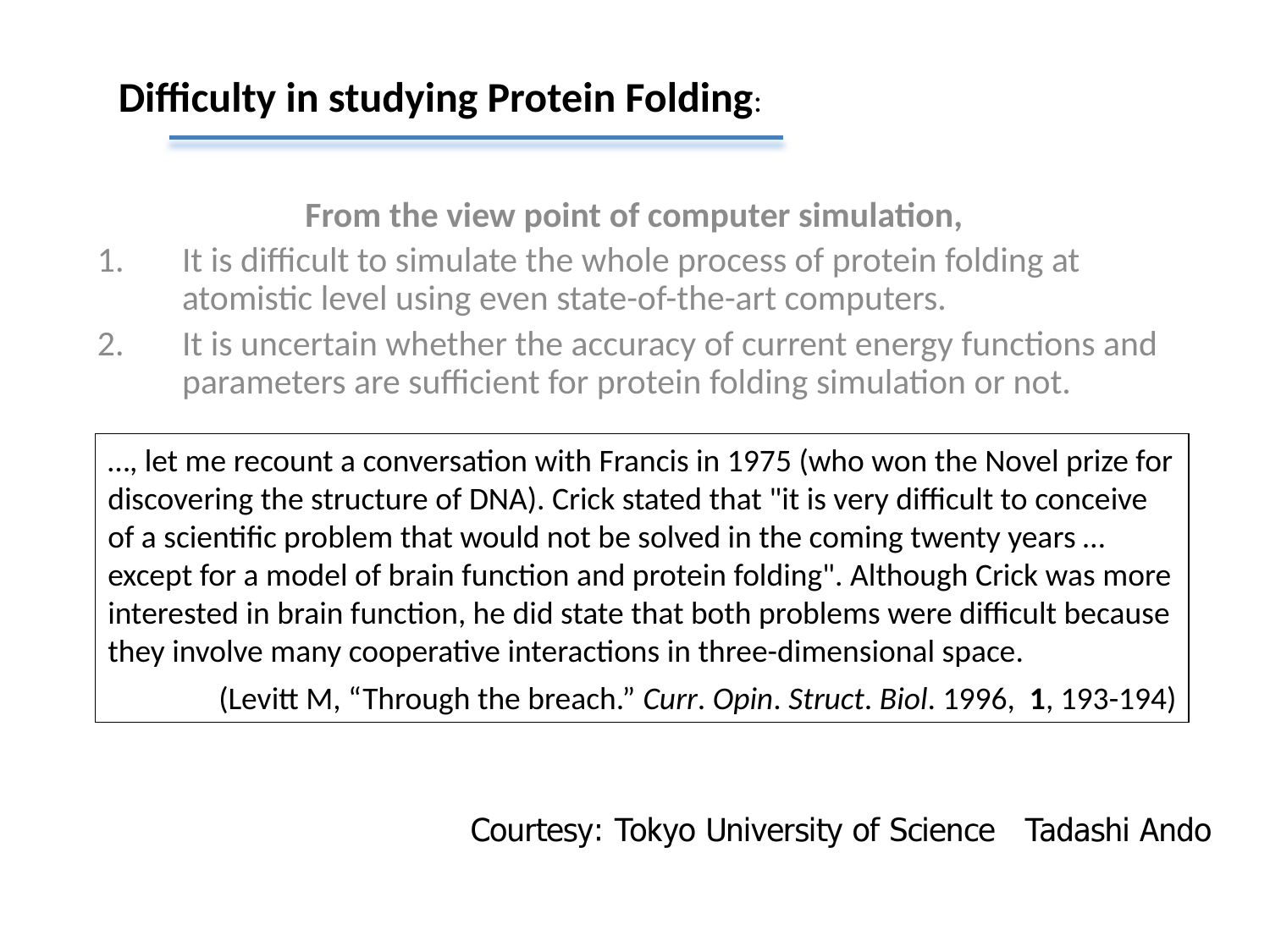

Difficulty in studying Protein Folding:
From the view point of computer simulation,
It is difficult to simulate the whole process of protein folding at atomistic level using even state-of-the-art computers.
It is uncertain whether the accuracy of current energy functions and parameters are sufficient for protein folding simulation or not.

…, let me recount a conversation with Francis in 1975 (who won the Novel prize for discovering the structure of DNA). Crick stated that "it is very difficult to conceive of a scientific problem that would not be solved in the coming twenty years … except for a model of brain function and protein folding". Although Crick was more interested in brain function, he did state that both problems were difficult because they involve many cooperative interactions in three-dimensional space.
(Levitt M, “Through the breach.” Curr. Opin. Struct. Biol. 1996,  1, 193-194)
 Courtesy: Tokyo University of Science   Tadashi Ando